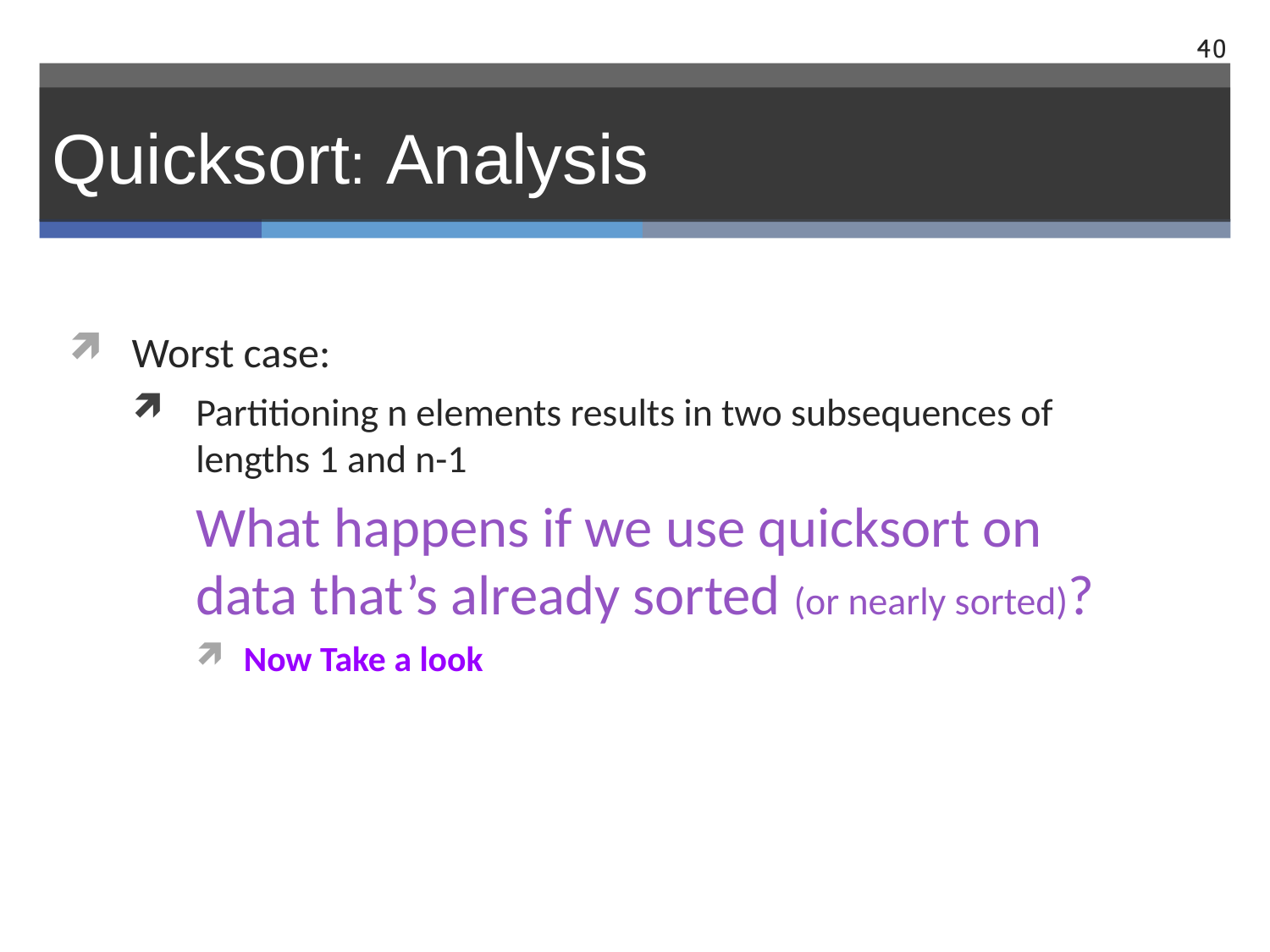

40
# Quicksort: Analysis
Worst case:
Partitioning n elements results in two subsequences of lengths 1 and n-1
	What happens if we use quicksort on data that’s already sorted (or nearly sorted)?
Now Take a look